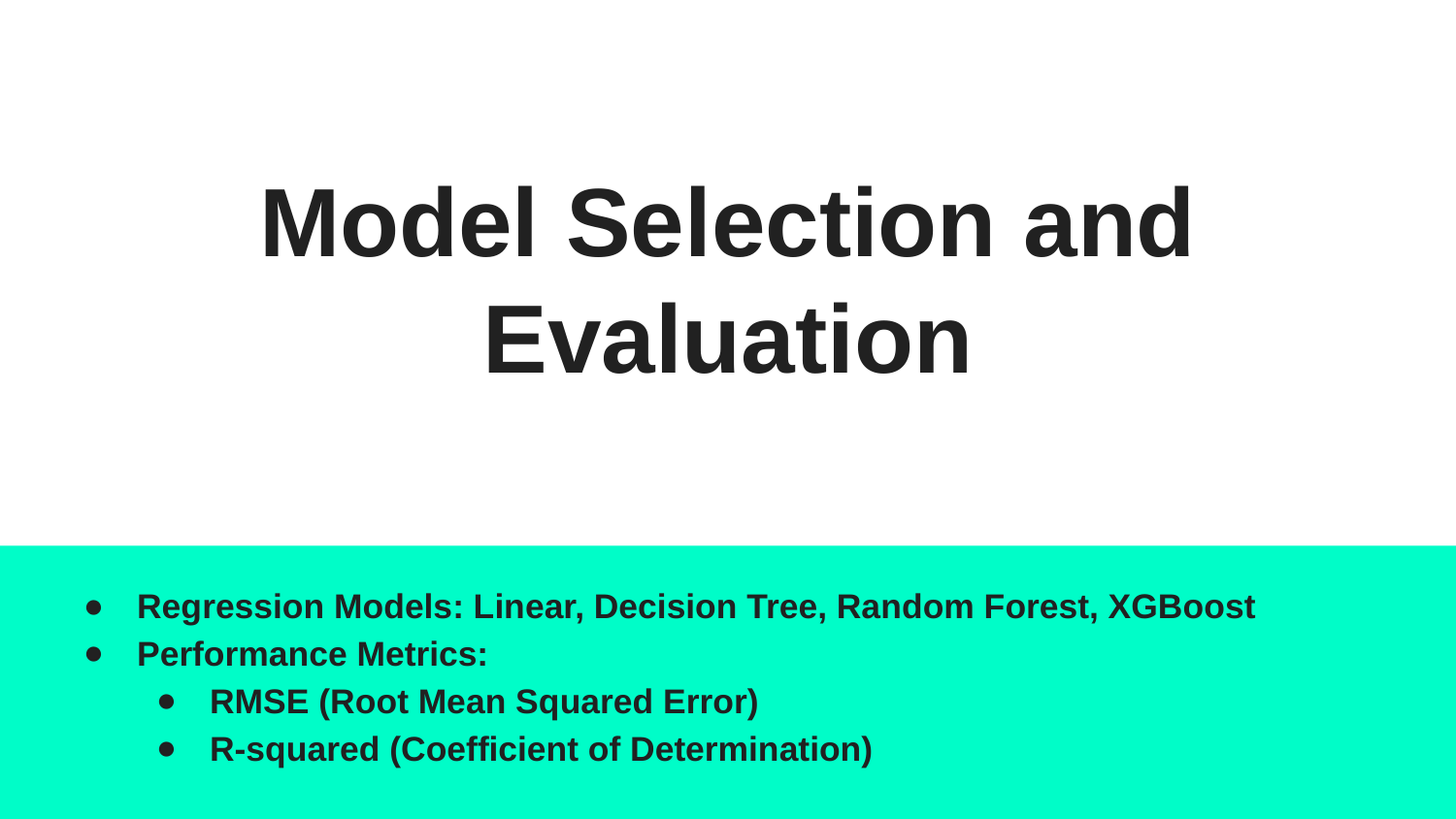

# Model Selection and Evaluation
Regression Models: Linear, Decision Tree, Random Forest, XGBoost
Performance Metrics:
RMSE (Root Mean Squared Error)
R-squared (Coefficient of Determination)